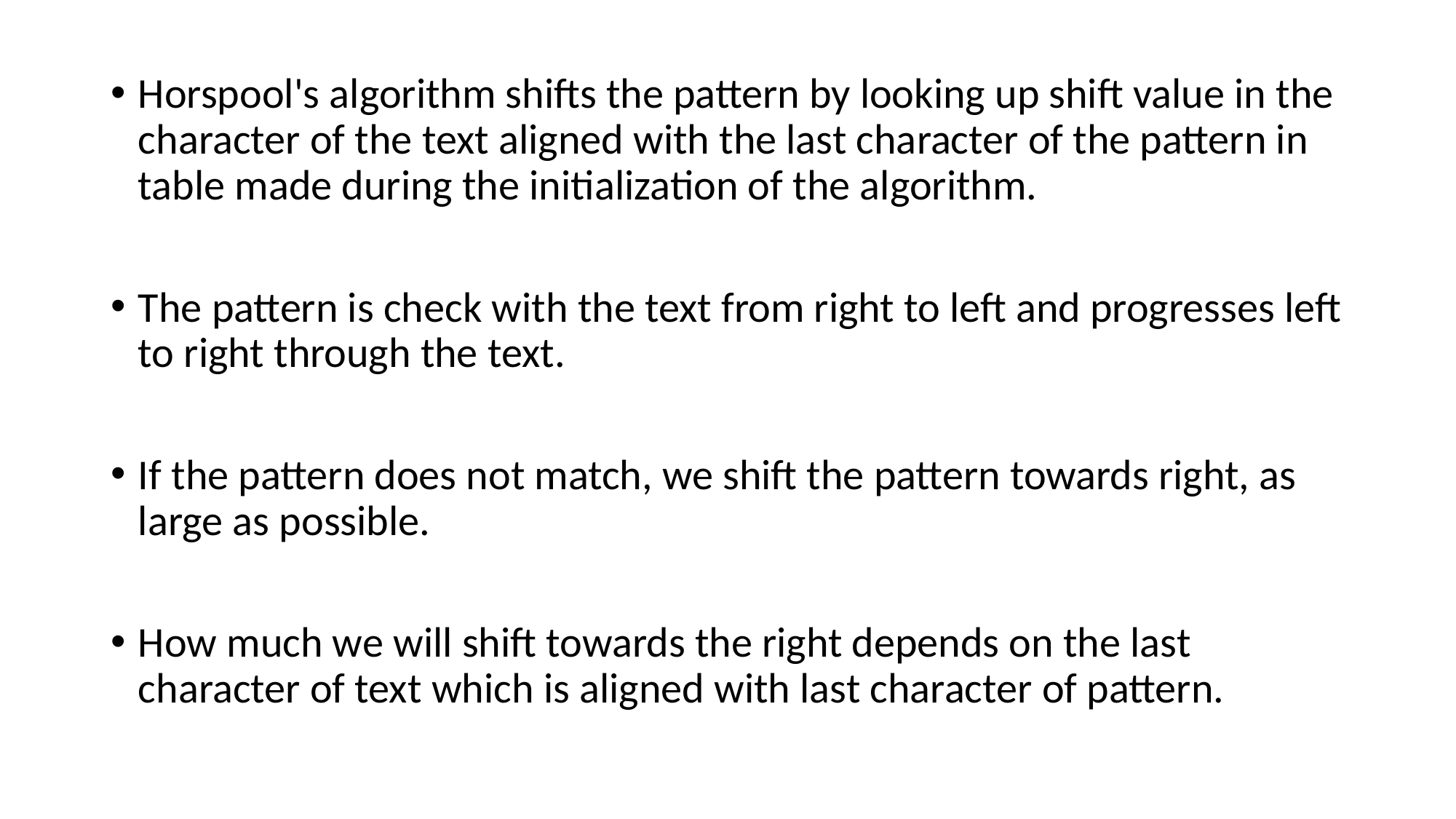

Horspool's algorithm shifts the pattern by looking up shift value in the character of the text aligned with the last character of the pattern in table made during the initialization of the algorithm.

The pattern is check with the text from right to left and progresses left to right through the text.

If the pattern does not match, we shift the pattern towards right, as large as possible.

How much we will shift towards the right depends on the last character of text which is aligned with last character of pattern.